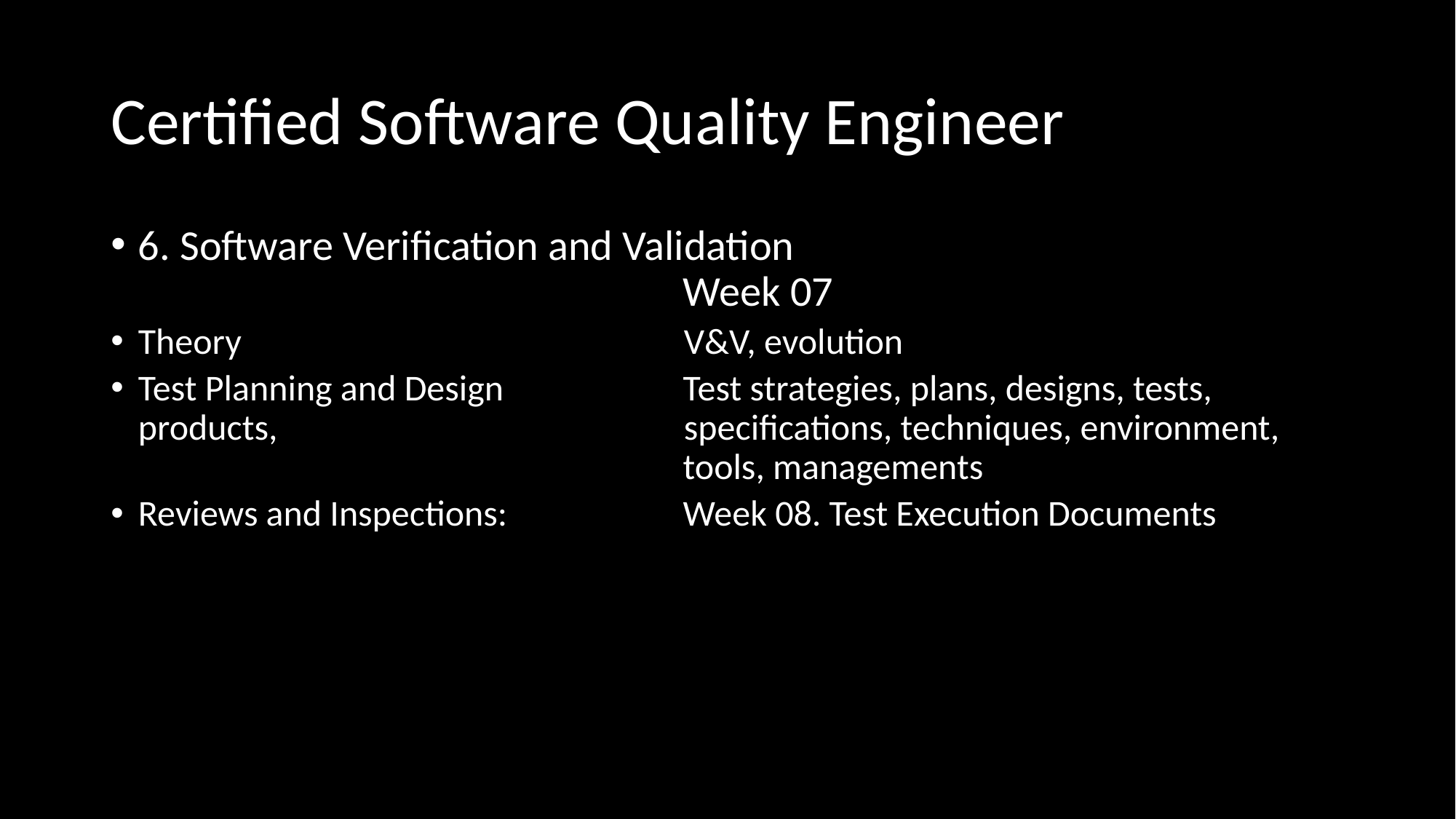

# Certified Software Quality Engineer
6. Software Verification and Validation						Week 07
Theory		V&V, evolution
Test Planning and Design	Test strategies, plans, designs, tests, products, 		specifications, techniques, environment,		tools, managements
Reviews and Inspections:	Week 08. Test Execution Documents